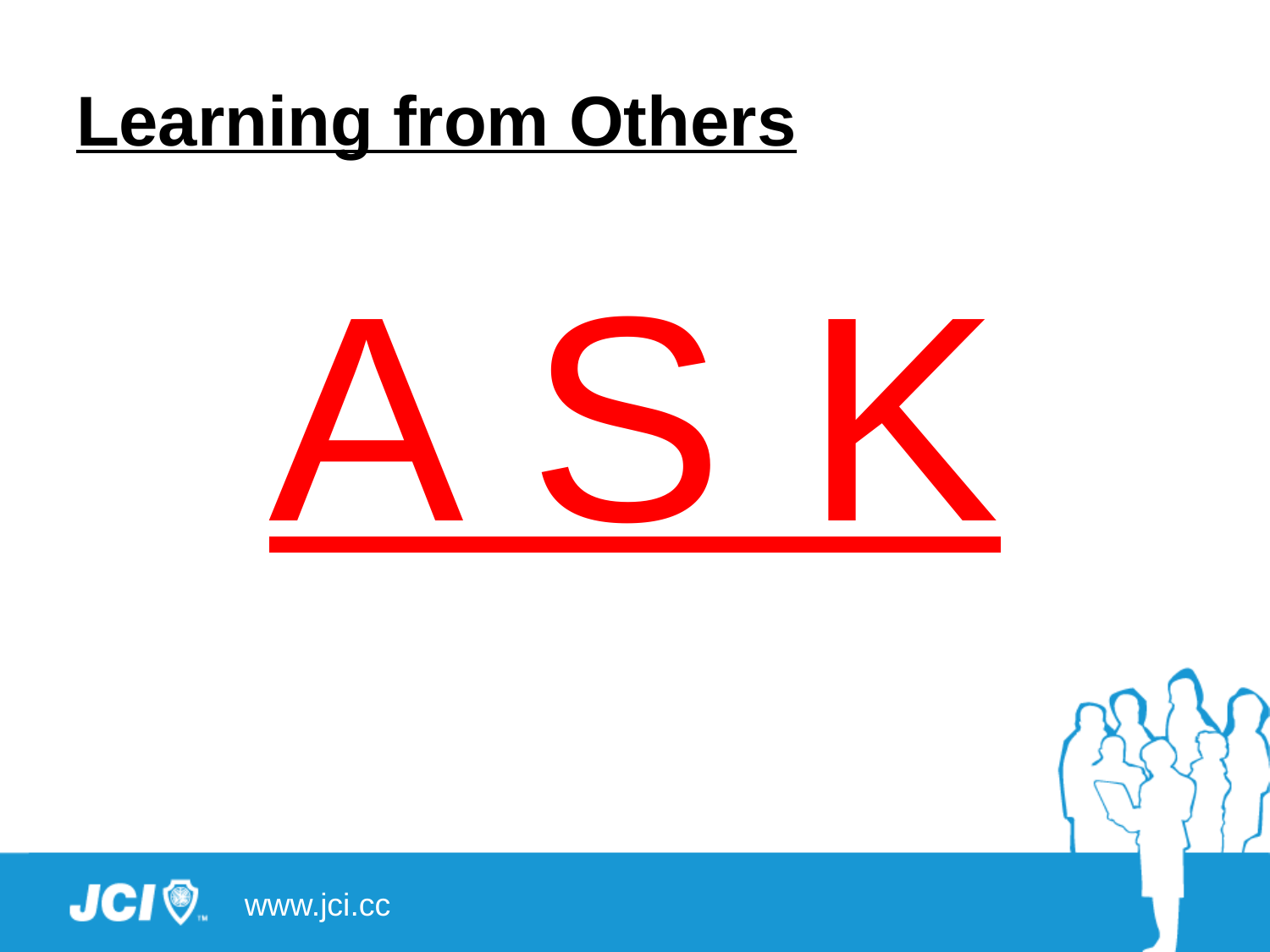

# Learning from Others
A S K